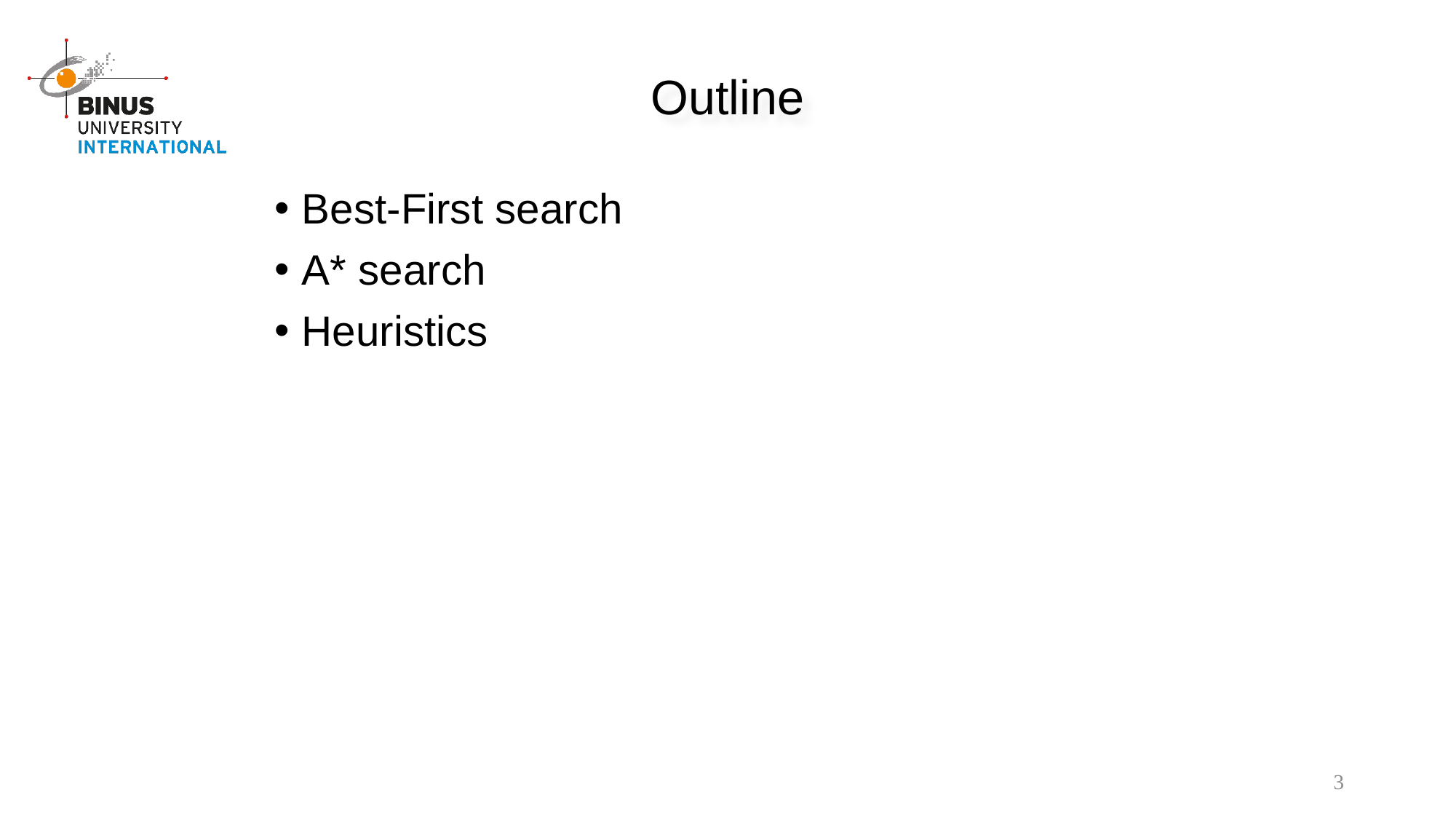

Outline
Best-First search
A* search
Heuristics
3